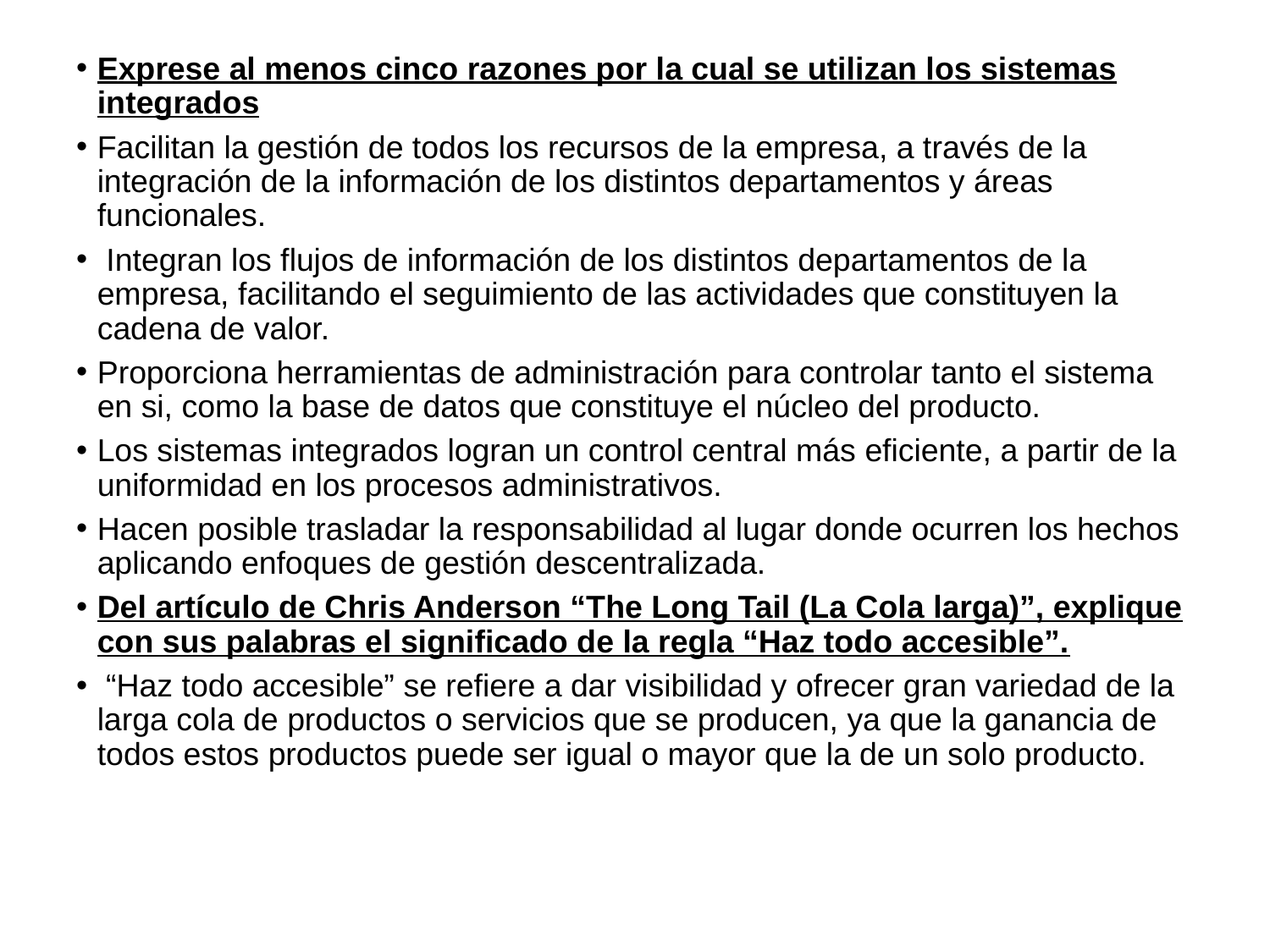

Exprese al menos cinco razones por la cual se utilizan los sistemas integrados
Facilitan la gestión de todos los recursos de la empresa, a través de la integración de la información de los distintos departamentos y áreas funcionales.
 Integran los flujos de información de los distintos departamentos de la empresa, facilitando el seguimiento de las actividades que constituyen la cadena de valor.
Proporciona herramientas de administración para controlar tanto el sistema en si, como la base de datos que constituye el núcleo del producto.
Los sistemas integrados logran un control central más eficiente, a partir de la uniformidad en los procesos administrativos.
Hacen posible trasladar la responsabilidad al lugar donde ocurren los hechos aplicando enfoques de gestión descentralizada.
Del artículo de Chris Anderson “The Long Tail (La Cola larga)”, explique con sus palabras el significado de la regla “Haz todo accesible”.
 “Haz todo accesible” se refiere a dar visibilidad y ofrecer gran variedad de la larga cola de productos o servicios que se producen, ya que la ganancia de todos estos productos puede ser igual o mayor que la de un solo producto.